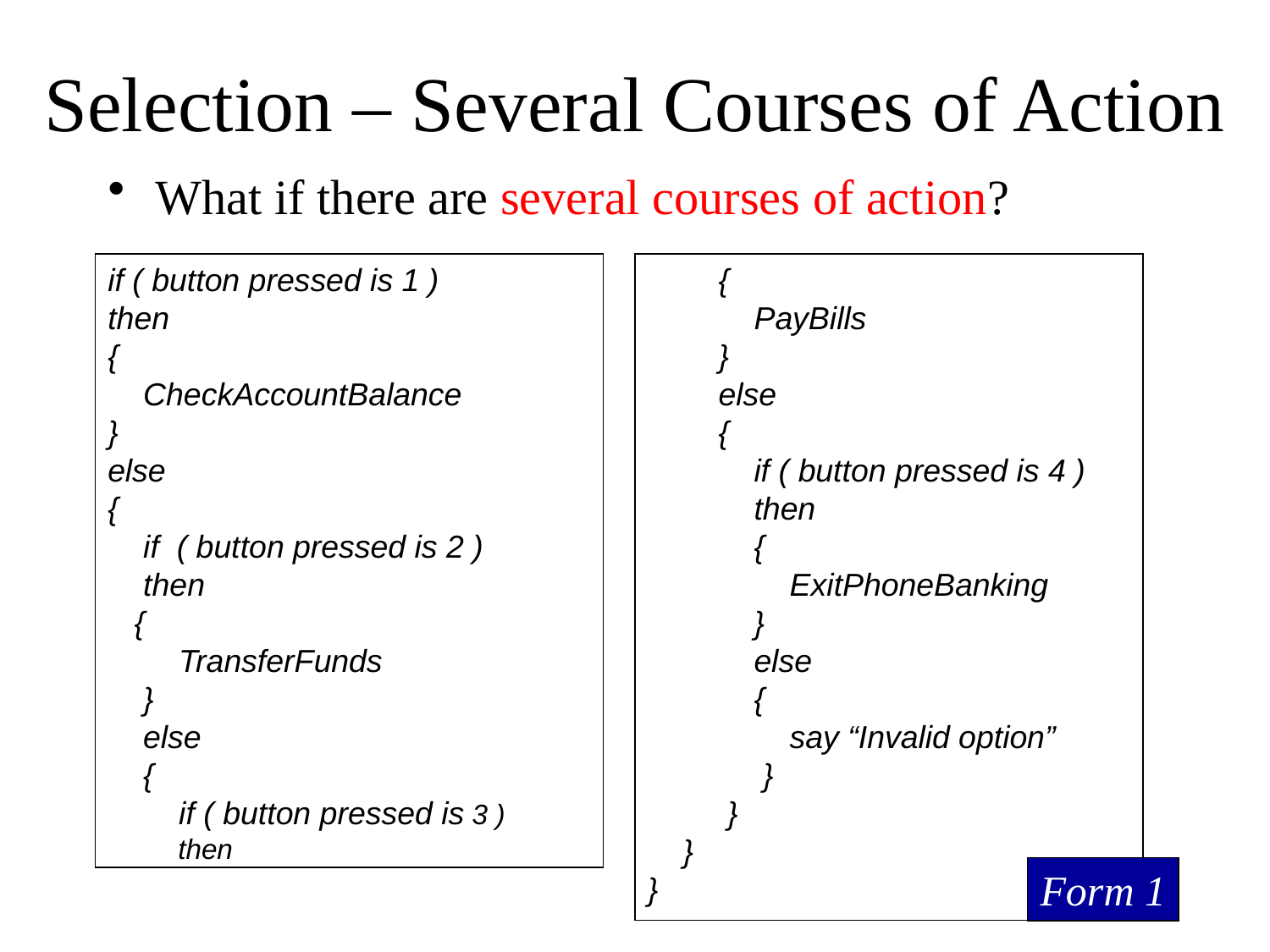

# Selection – Several Courses of Action
What if there are several courses of action?
if ( button pressed is 1 )
then
{
    CheckAccountBalance
}
else
{
    if  ( button pressed is 2 )
    then
   {
        TransferFunds
    }
    else
    {
        if ( button pressed is 3 )
         then
        {
            PayBills
        }
        else
        {
            if ( button pressed is 4 )
            then
            {
                ExitPhoneBanking
            }
            else
            {
                say “Invalid option”
             }
         }
    }
}
Form 1
44